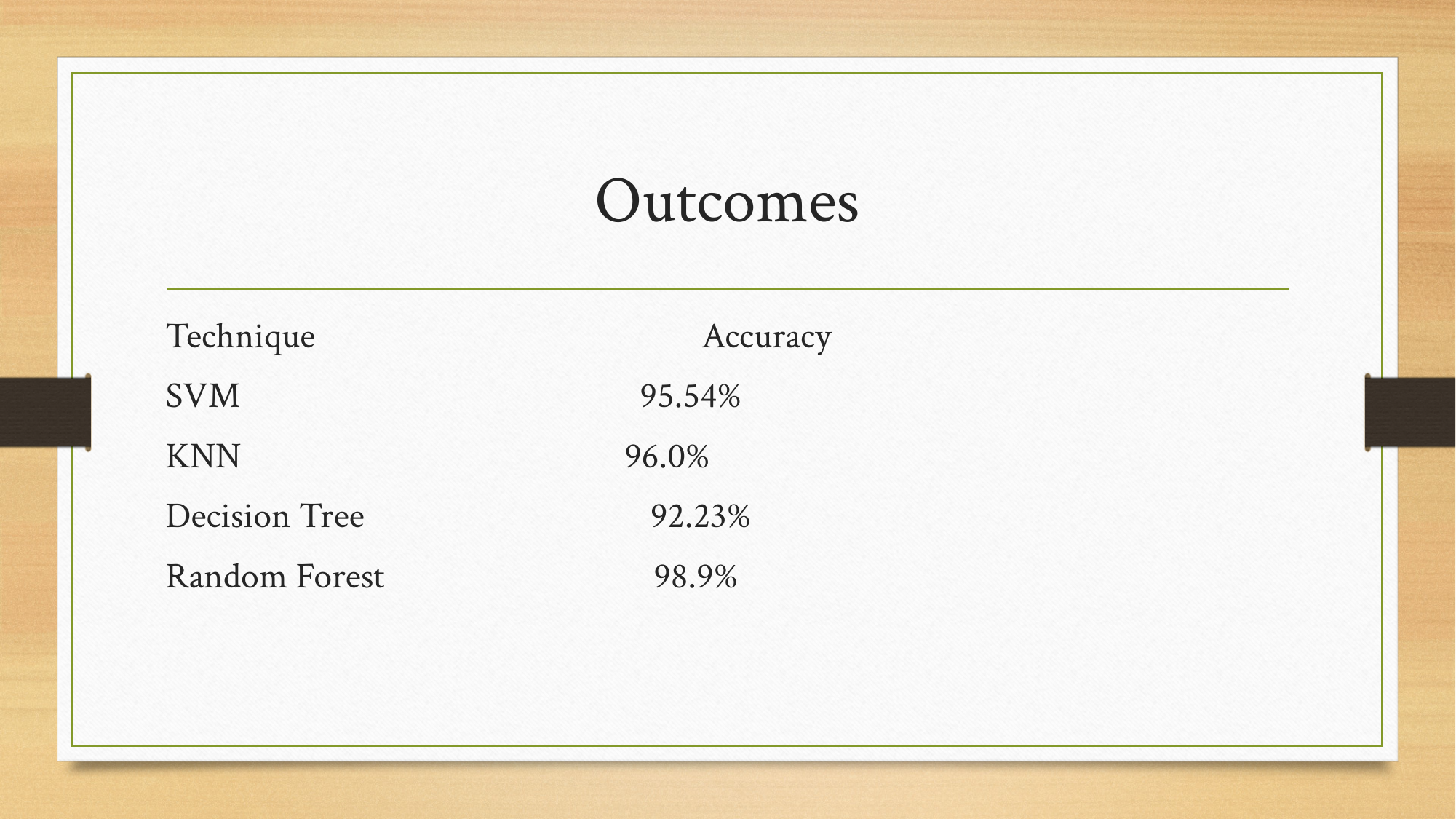

# Outcomes
Technique	                                       Accuracy
SVM                                                 95.54%
KNN                                               96.0%
Decision Tree                                   92.23%
Random Forest                                 98.9%